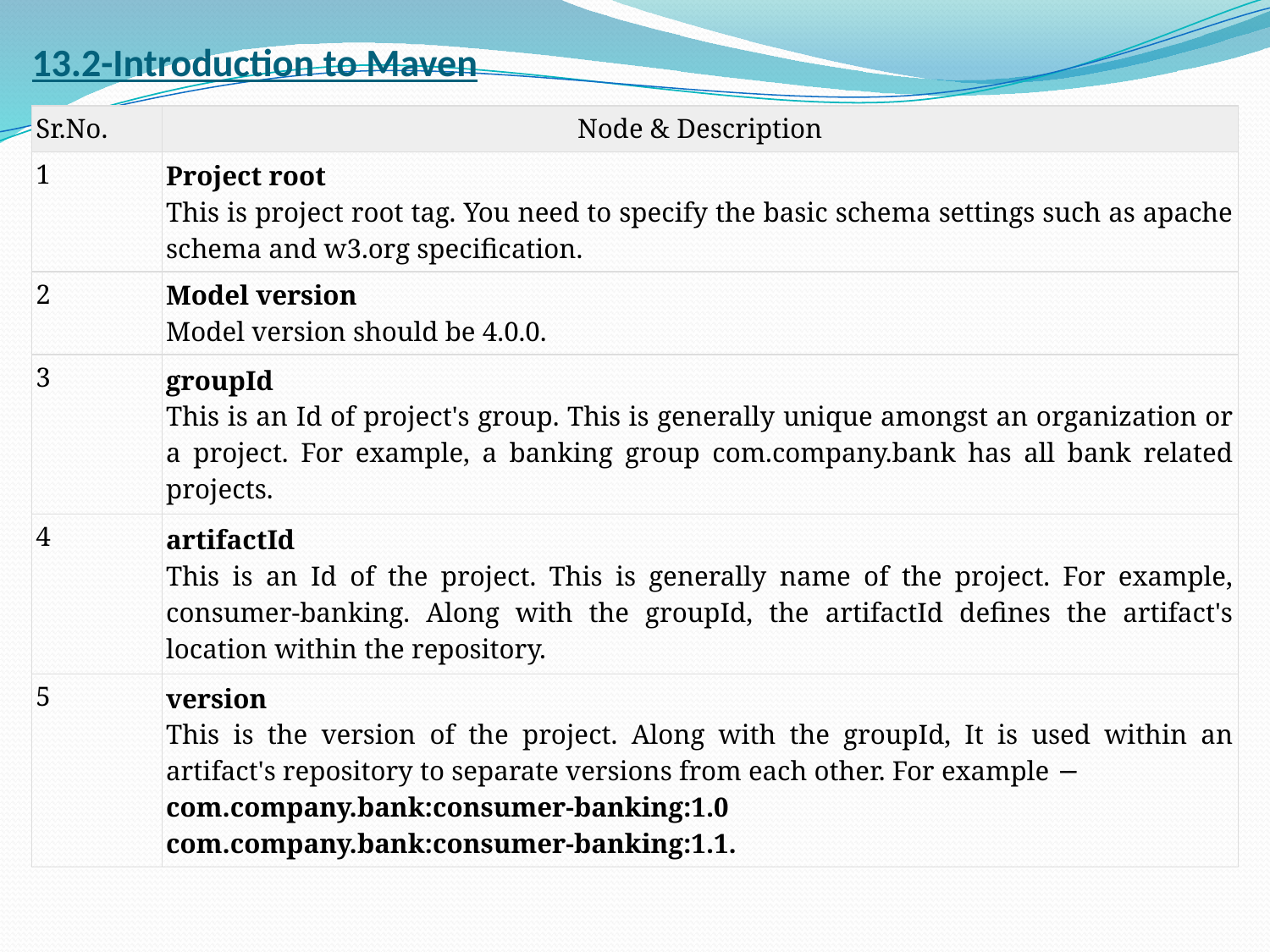

# 13.2-Introduction to Maven

| Sr.No. | Node & Description |
| --- | --- |
| 1 | Project root This is project root tag. You need to specify the basic schema settings such as apache schema and w3.org specification. |
| 2 | Model version Model version should be 4.0.0. |
| 3 | groupId This is an Id of project's group. This is generally unique amongst an organization or a project. For example, a banking group com.company.bank has all bank related projects. |
| 4 | artifactId This is an Id of the project. This is generally name of the project. For example, consumer-banking. Along with the groupId, the artifactId defines the artifact's location within the repository. |
| 5 | version This is the version of the project. Along with the groupId, It is used within an artifact's repository to separate versions from each other. For example − com.company.bank:consumer-banking:1.0 com.company.bank:consumer-banking:1.1. |